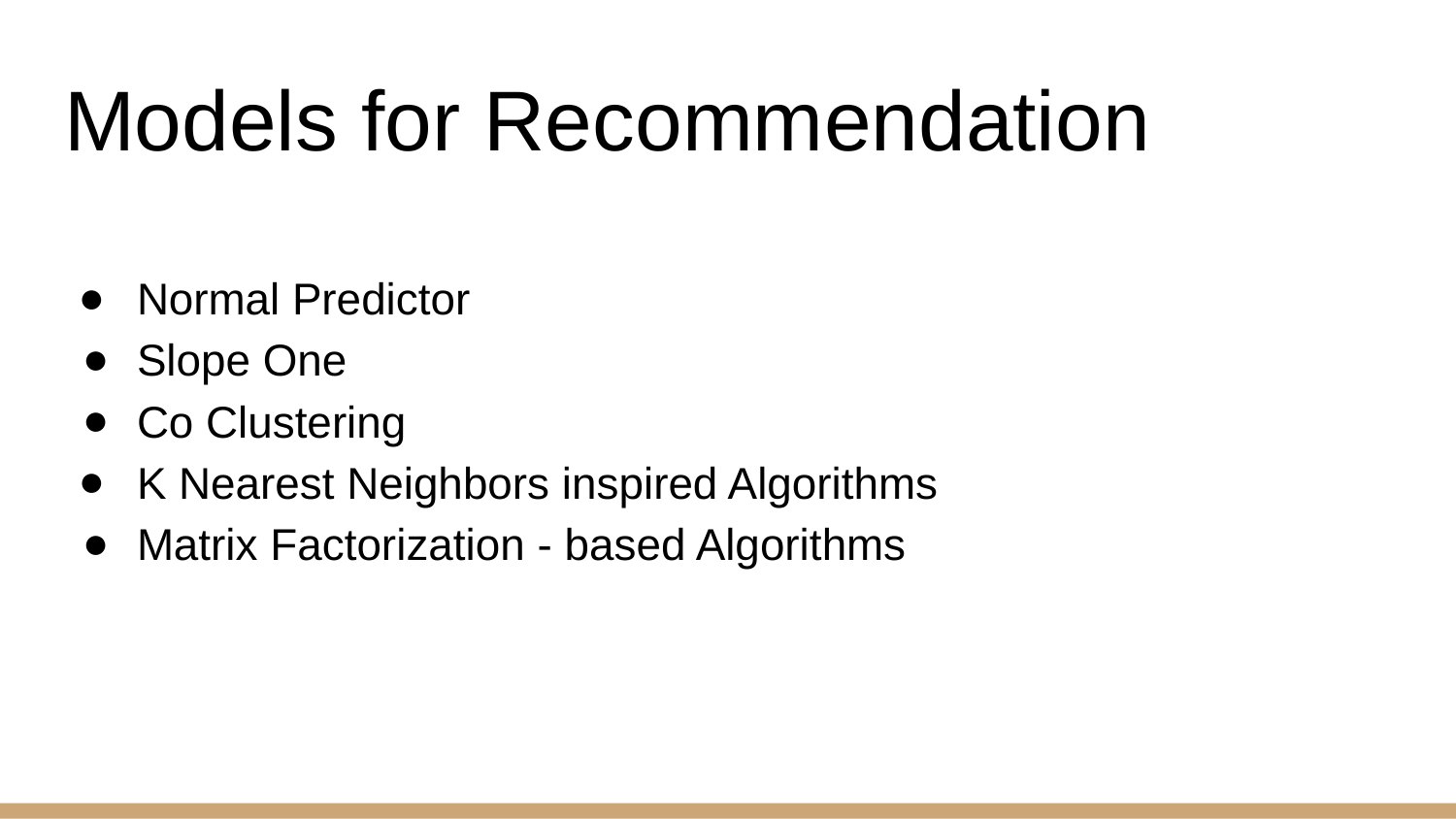

# Models for Recommendation

Normal Predictor
Slope One
Co Clustering
K Nearest Neighbors inspired Algorithms
Matrix Factorization - based Algorithms